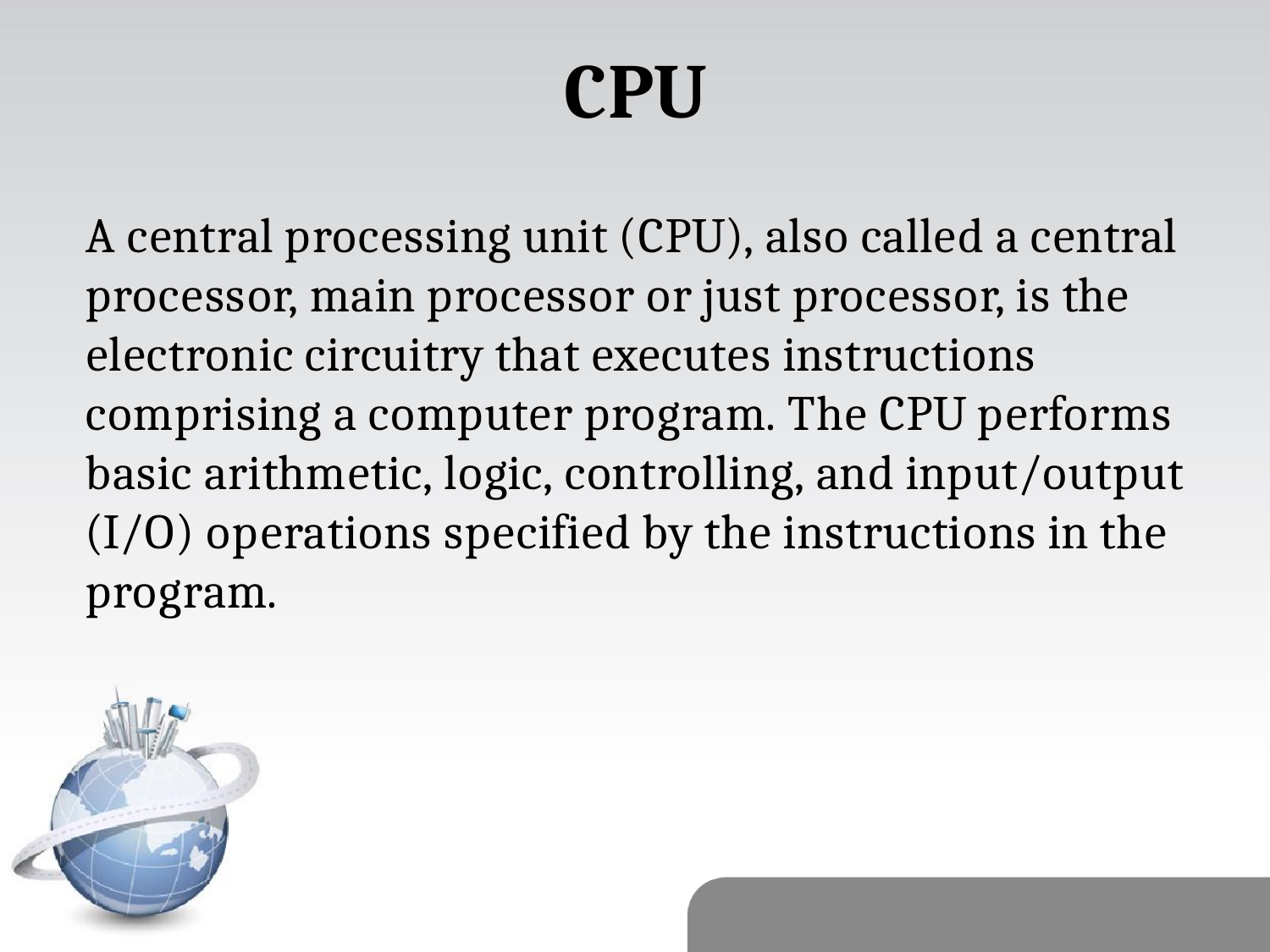

# CPU
A central processing unit (CPU), also called a central processor, main processor or just processor, is the electronic circuitry that executes instructions comprising a computer program. The CPU performs basic arithmetic, logic, controlling, and input/output (I/O) operations specified by the instructions in the program.